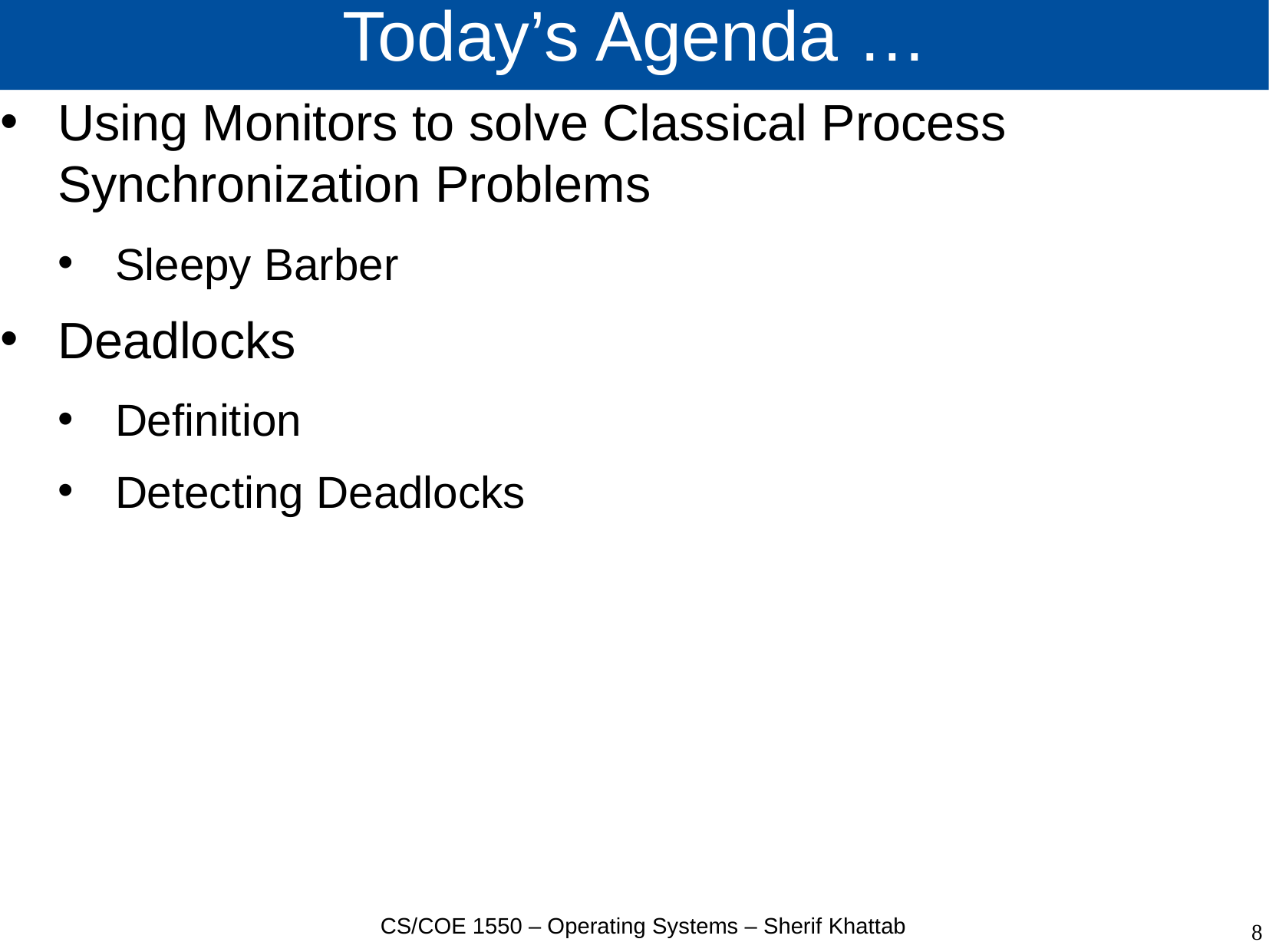

# Today’s Agenda …
Using Monitors to solve Classical Process Synchronization Problems
Sleepy Barber
Deadlocks
Definition
Detecting Deadlocks
CS/COE 1550 – Operating Systems – Sherif Khattab
8